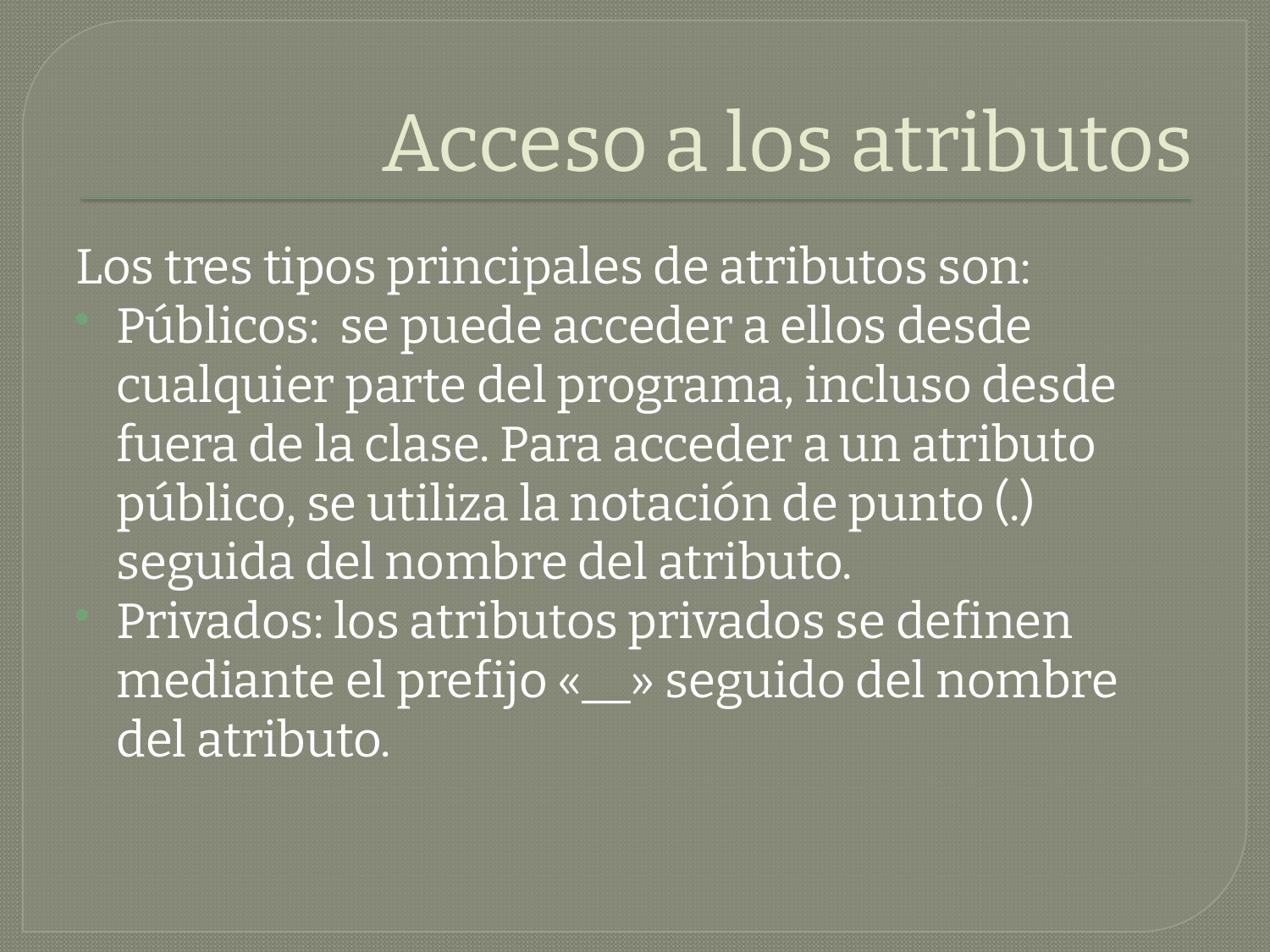

# Acceso a los atributos
Los tres tipos principales de atributos son:
Públicos:  se puede acceder a ellos desde cualquier parte del programa, incluso desde fuera de la clase. Para acceder a un atributo público, se utiliza la notación de punto (.) seguida del nombre del atributo.
Privados: los atributos privados se definen mediante el prefijo «__» seguido del nombre del atributo.